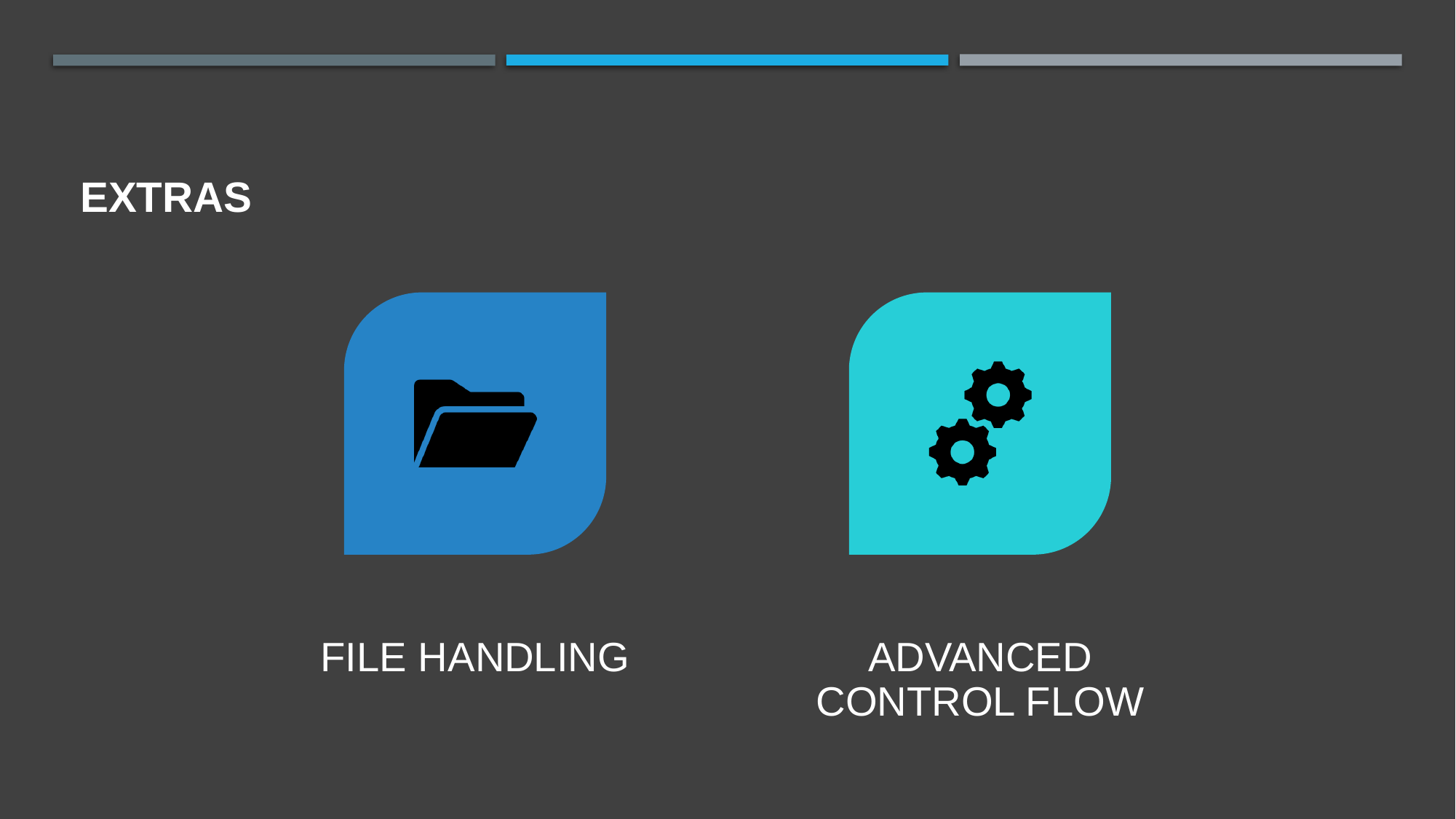

# EXTRAS
File Handling
Advanced Control Flow